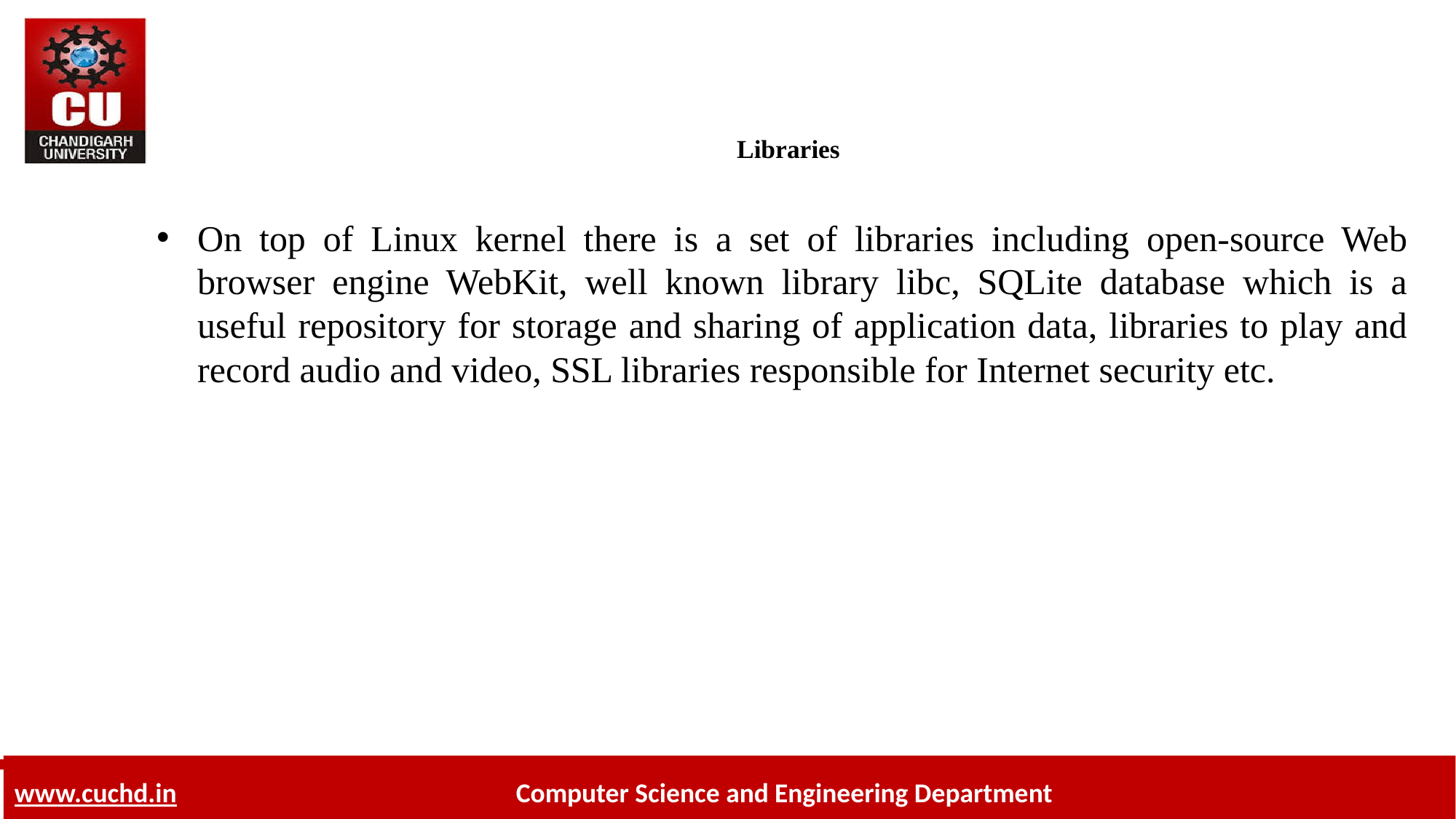

# Libraries
On top of Linux kernel there is a set of libraries including open-source Web browser engine WebKit, well known library libc, SQLite database which is a useful repository for storage and sharing of application data, libraries to play and record audio and video, SSL libraries responsible for Internet security etc.